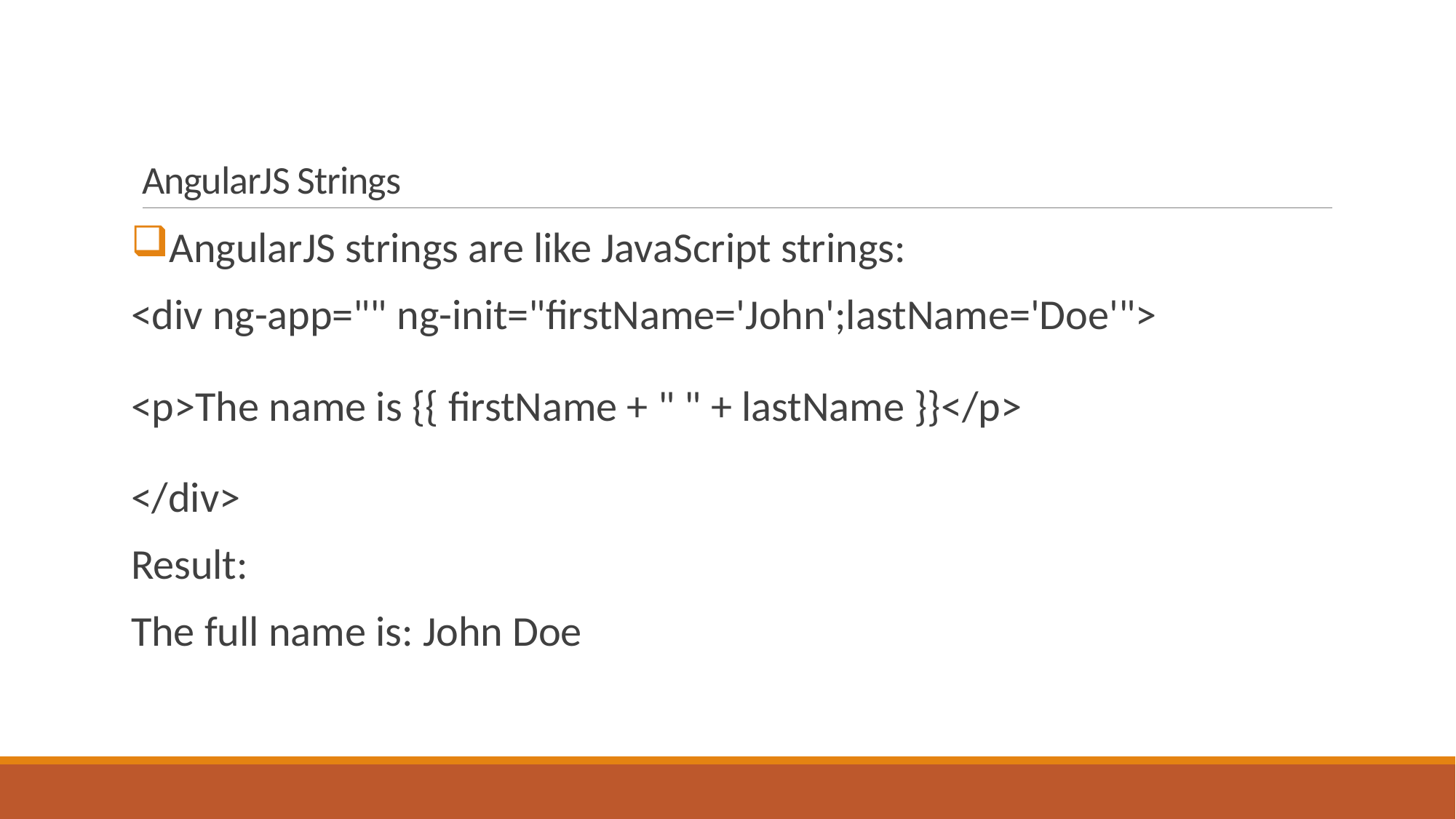

# AngularJS Strings
AngularJS strings are like JavaScript strings:
<div ng-app="" ng-init="firstName='John';lastName='Doe'">
<p>The name is {{ firstName + " " + lastName }}</p>
</div>
Result:
The full name is: John Doe